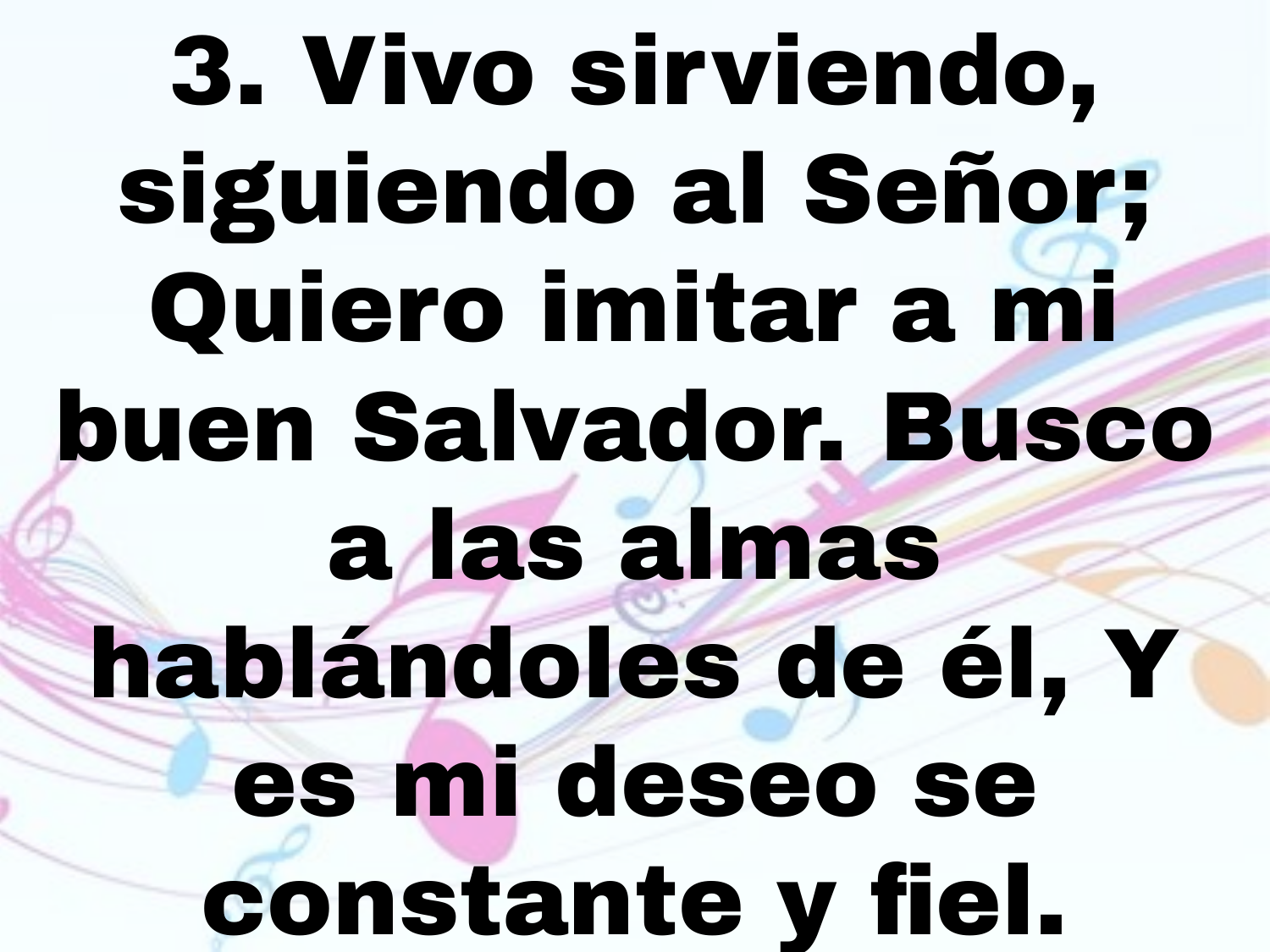

3. Vivo sirviendo, siguiendo al Señor; Quiero imitar a mi buen Salvador. Busco a las almas hablándoles de él, Y es mi deseo se constante y fiel.